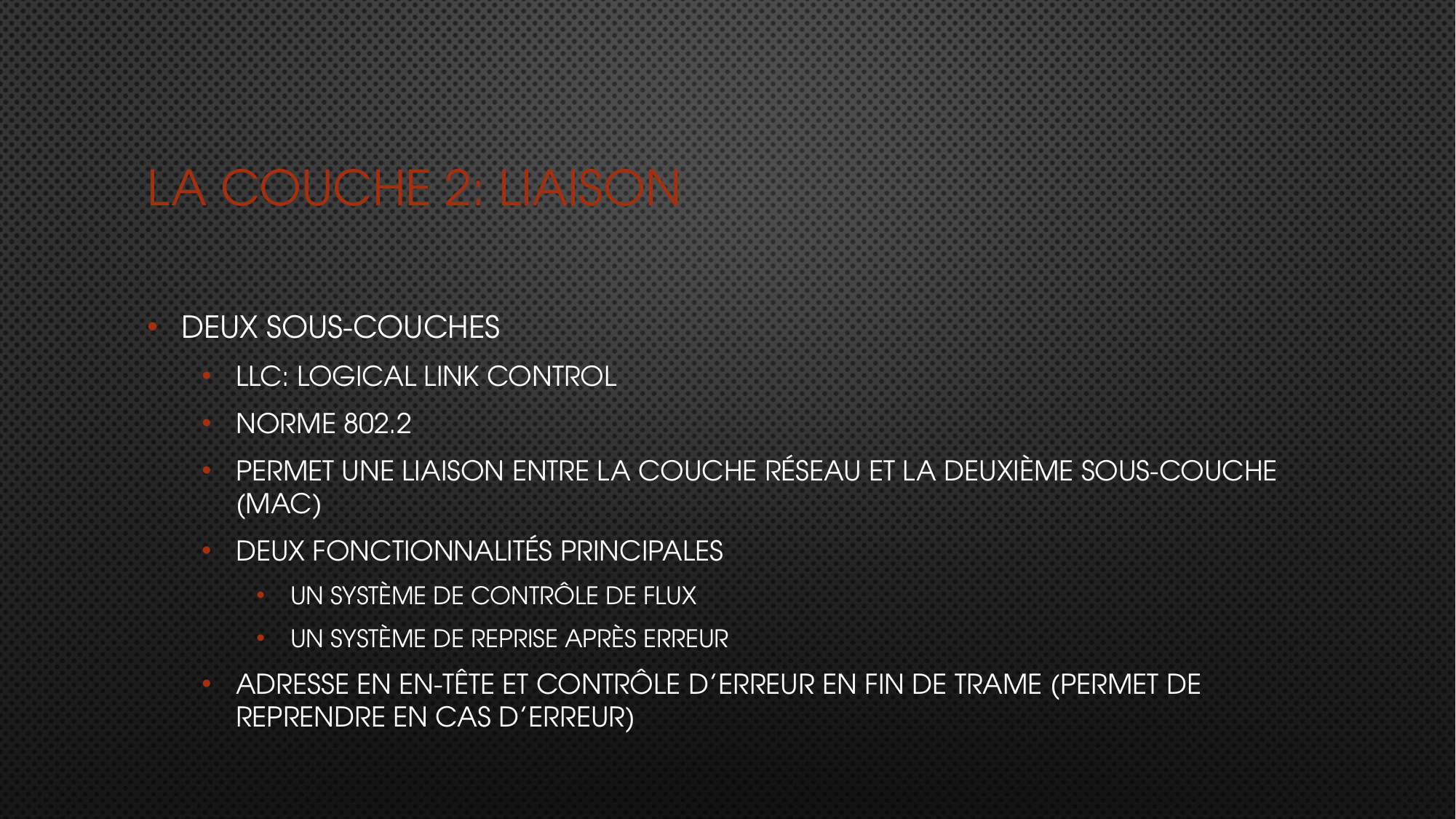

# La couche 2: Liaison
Deux sous-couches
LLC: Logical Link Control
Norme 802.2
Permet une liaison entre la couche réseau et la deuxième sous-couche (MAC)
Deux fonctionnalités principales
Un système de contrôle de flux
Un système de reprise après erreur
Adresse en en-tête et Contrôle d’erreur en fin de trame (permet de reprendre en cas d’erreur)